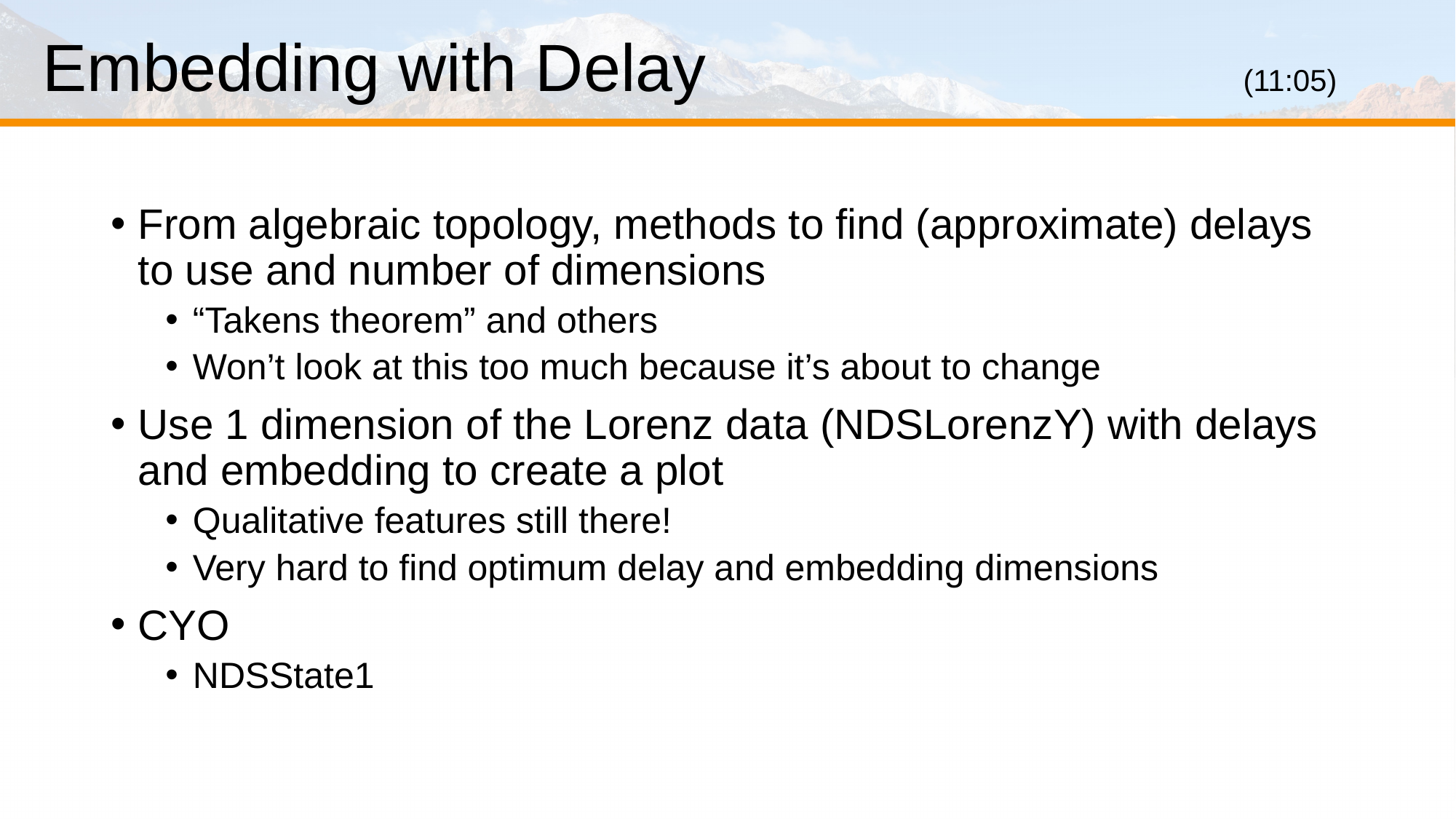

# Embedding with Delay					(11:05)
From algebraic topology, methods to find (approximate) delays to use and number of dimensions
“Takens theorem” and others
Won’t look at this too much because it’s about to change
Use 1 dimension of the Lorenz data (NDSLorenzY) with delays and embedding to create a plot
Qualitative features still there!
Very hard to find optimum delay and embedding dimensions
CYO
NDSState1